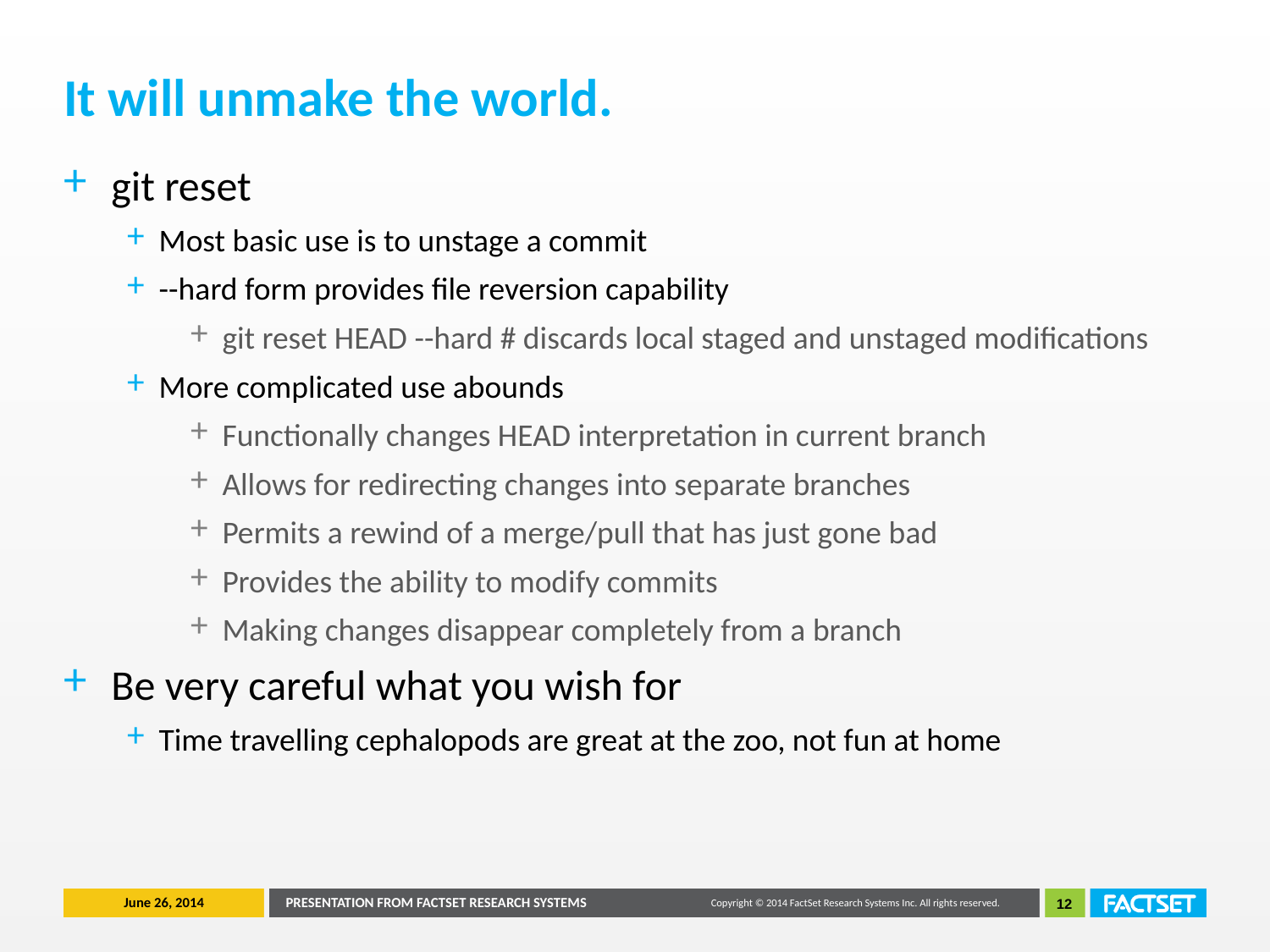

# It will unmake the world.
git reset
Most basic use is to unstage a commit
--hard form provides file reversion capability
git reset HEAD --hard # discards local staged and unstaged modifications
More complicated use abounds
Functionally changes HEAD interpretation in current branch
Allows for redirecting changes into separate branches
Permits a rewind of a merge/pull that has just gone bad
Provides the ability to modify commits
Making changes disappear completely from a branch
Be very careful what you wish for
Time travelling cephalopods are great at the zoo, not fun at home
June 26, 2014
PRESENTATION FROM FACTSET RESEARCH SYSTEMS
12